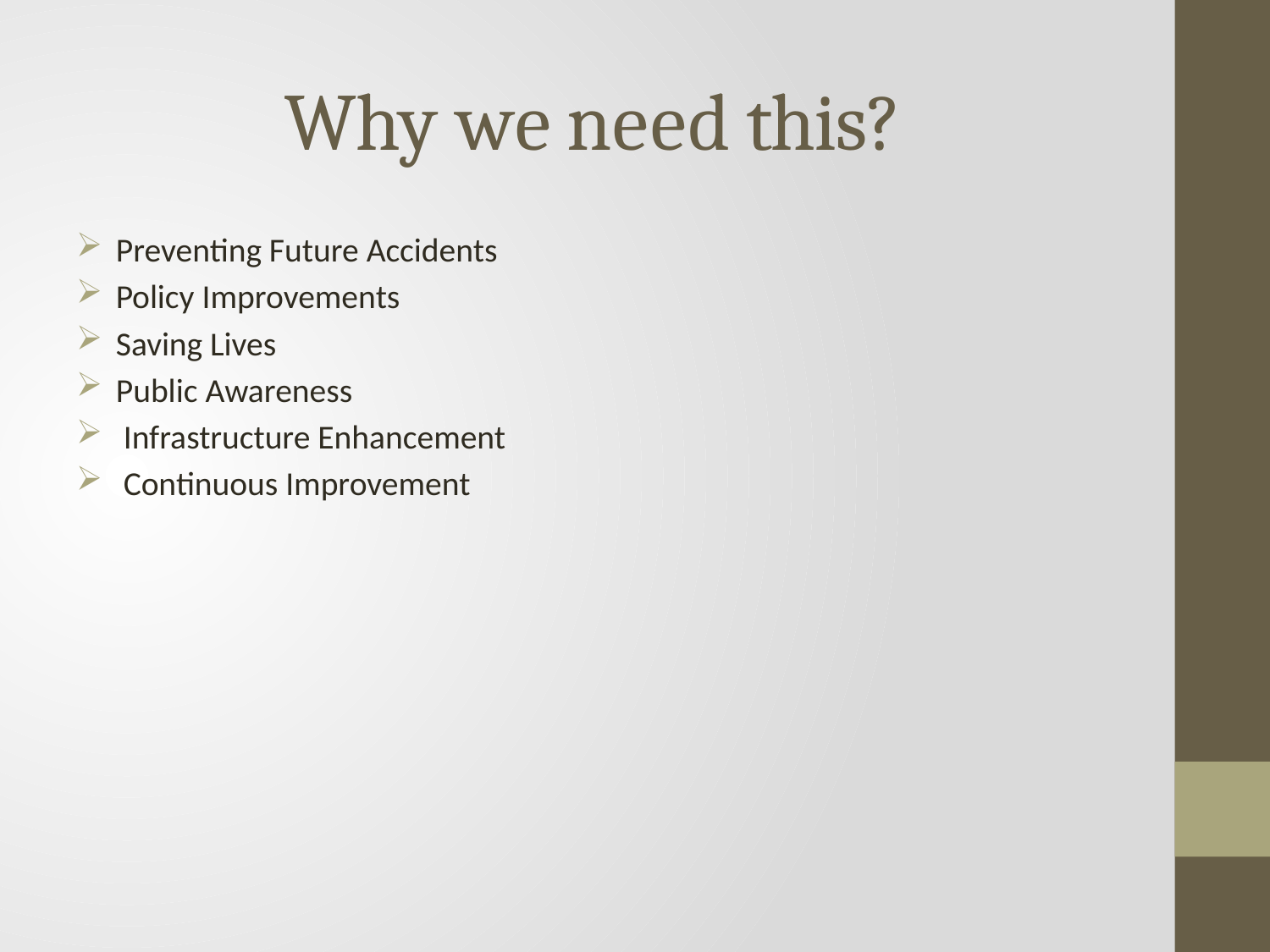

# Why we need this?
Preventing Future Accidents
Policy Improvements
Saving Lives
Public Awareness
 Infrastructure Enhancement
 Continuous Improvement